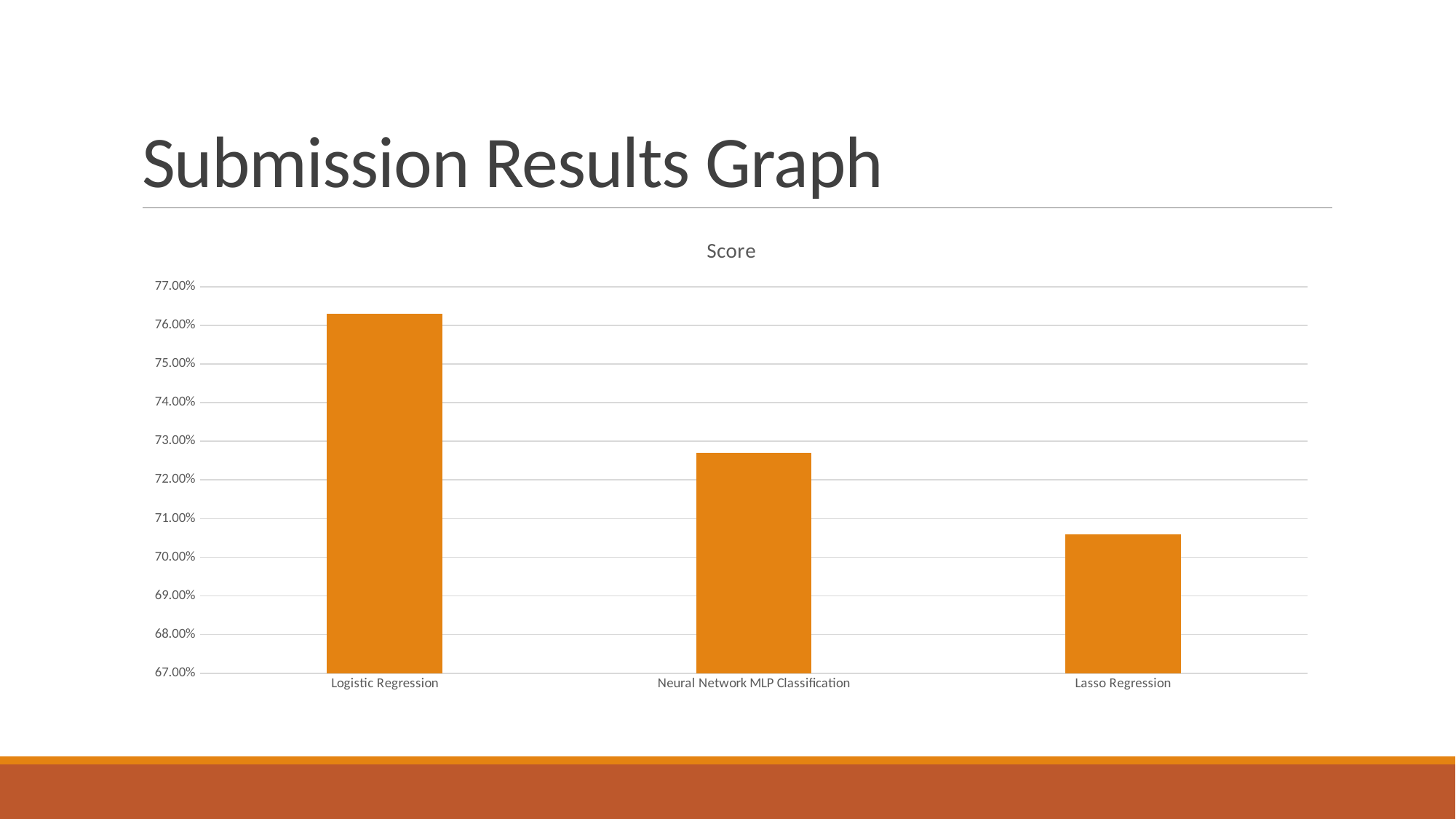

# Submission Results Graph

### Chart:

| Category | Score |
|---|---|
| Logistic Regression | 0.763 |
| Neural Network MLP Classification | 0.727 |
| Lasso Regression | 0.706 |